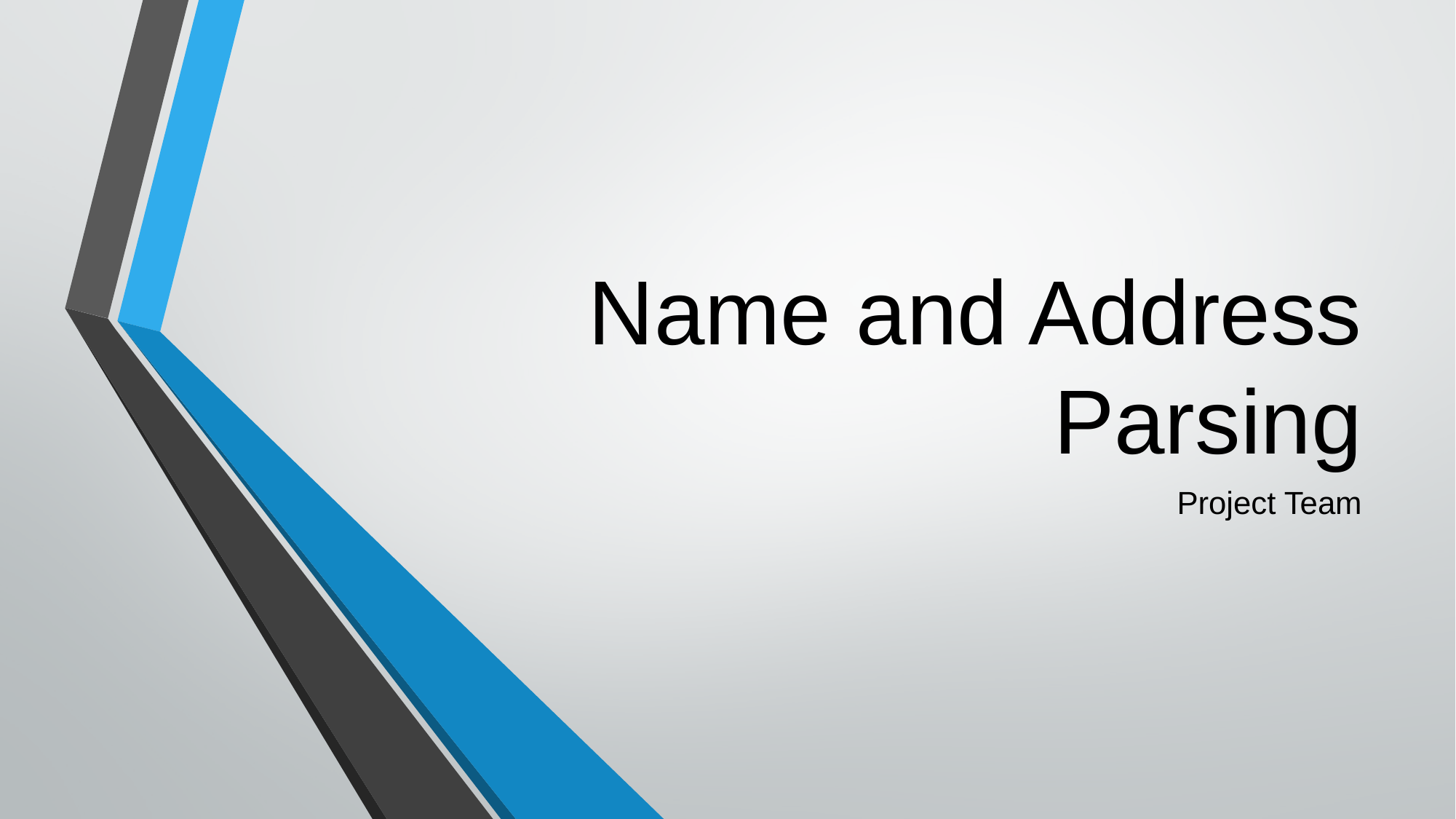

# Name and Address Parsing
Project Team